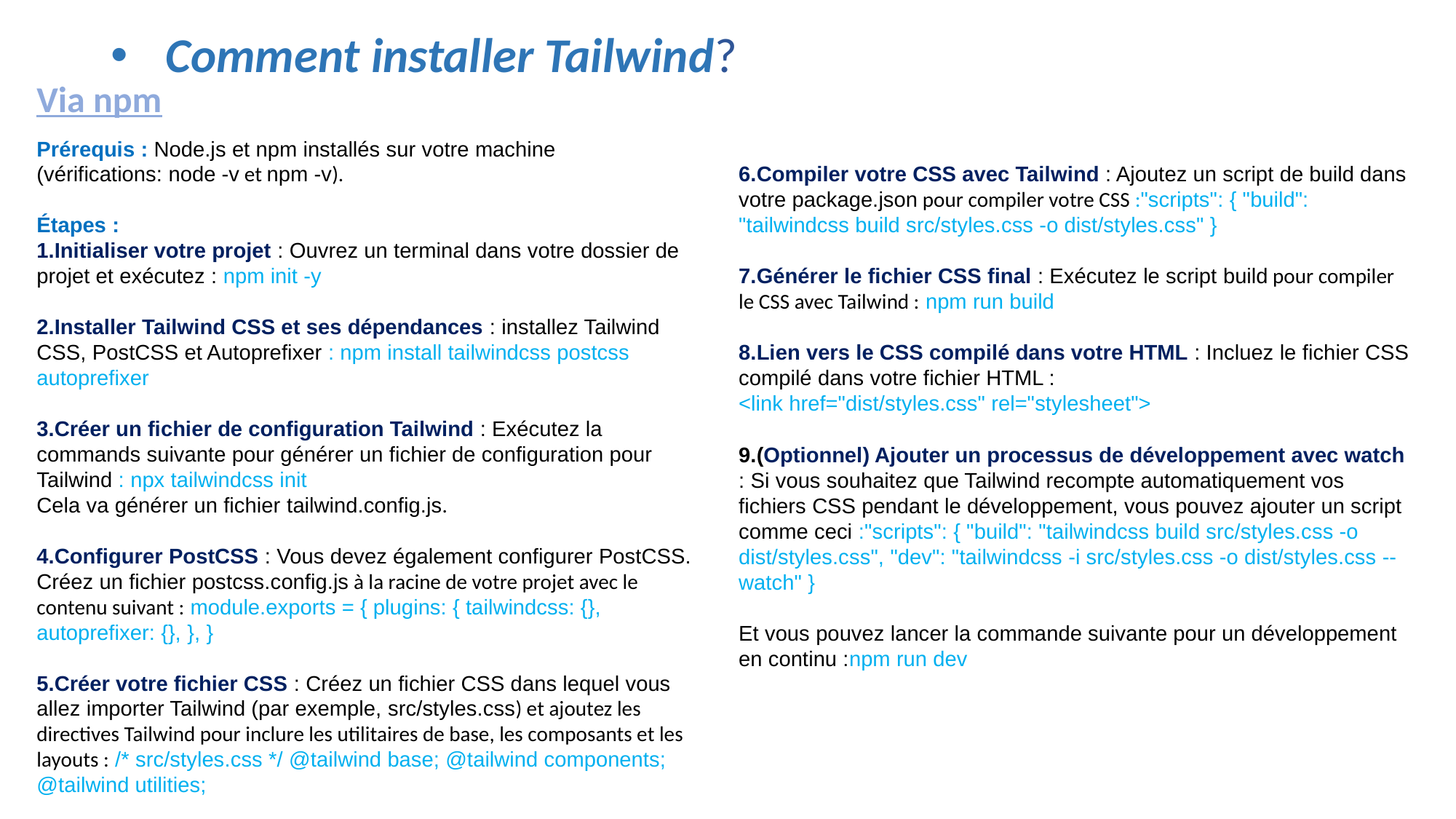

# Comment installer Tailwind?
Via npm
Prérequis : Node.js et npm installés sur votre machine
(vérifications: node -v et npm -v).

Étapes :
Initialiser votre projet : Ouvrez un terminal dans votre dossier de projet et exécutez : npm init -y

Installer Tailwind CSS et ses dépendances : installez Tailwind CSS, PostCSS et Autoprefixer : npm install tailwindcss postcss autoprefixer

Créer un fichier de configuration Tailwind : Exécutez la commands suivante pour générer un fichier de configuration pour Tailwind : npx tailwindcss init
Cela va générer un fichier tailwind.config.js.

Configurer PostCSS : Vous devez également configurer PostCSS. Créez un fichier postcss.config.js à la racine de votre projet avec le contenu suivant : module.exports = { plugins: { tailwindcss: {}, autoprefixer: {}, }, }

Créer votre fichier CSS : Créez un fichier CSS dans lequel vous allez importer Tailwind (par exemple, src/styles.css) et ajoutez les directives Tailwind pour inclure les utilitaires de base, les composants et les layouts : /* src/styles.css */ @tailwind base; @tailwind components; @tailwind utilities;

Compiler votre CSS avec Tailwind : Ajoutez un script de build dans votre package.json pour compiler votre CSS :"scripts": { "build": "tailwindcss build src/styles.css -o dist/styles.css" }

Générer le fichier CSS final : Exécutez le script build pour compiler le CSS avec Tailwind : npm run build

Lien vers le CSS compilé dans votre HTML : Incluez le fichier CSS compilé dans votre fichier HTML :
<link href="dist/styles.css" rel="stylesheet">

(Optionnel) Ajouter un processus de développement avec watch : Si vous souhaitez que Tailwind recompte automatiquement vos fichiers CSS pendant le développement, vous pouvez ajouter un script comme ceci :"scripts": { "build": "tailwindcss build src/styles.css -o dist/styles.css", "dev": "tailwindcss -i src/styles.css -o dist/styles.css --watch" }

Et vous pouvez lancer la commande suivante pour un développement en continu :npm run dev